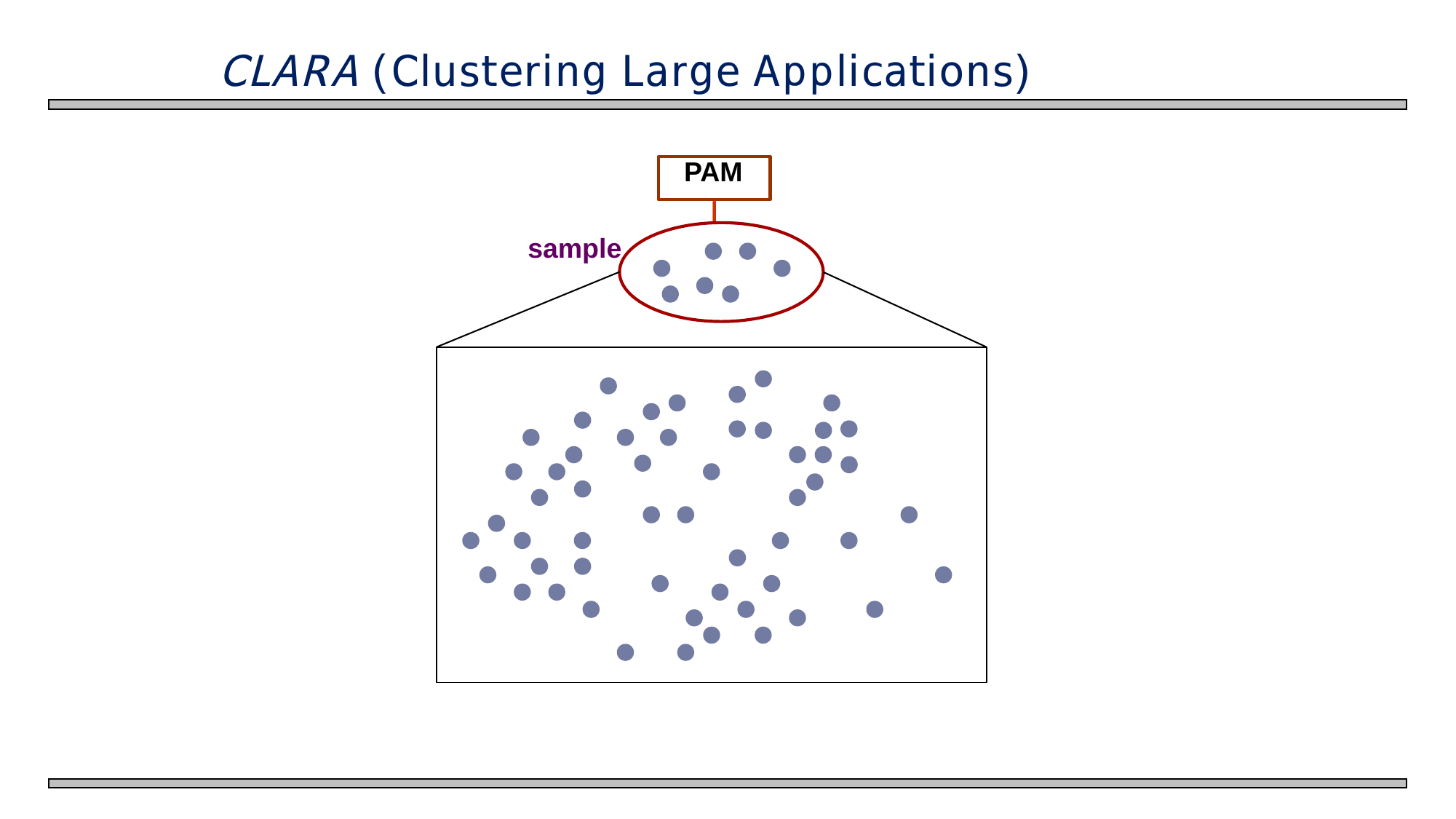

# CLARA (Clustering Large Applications)

PAM

sample